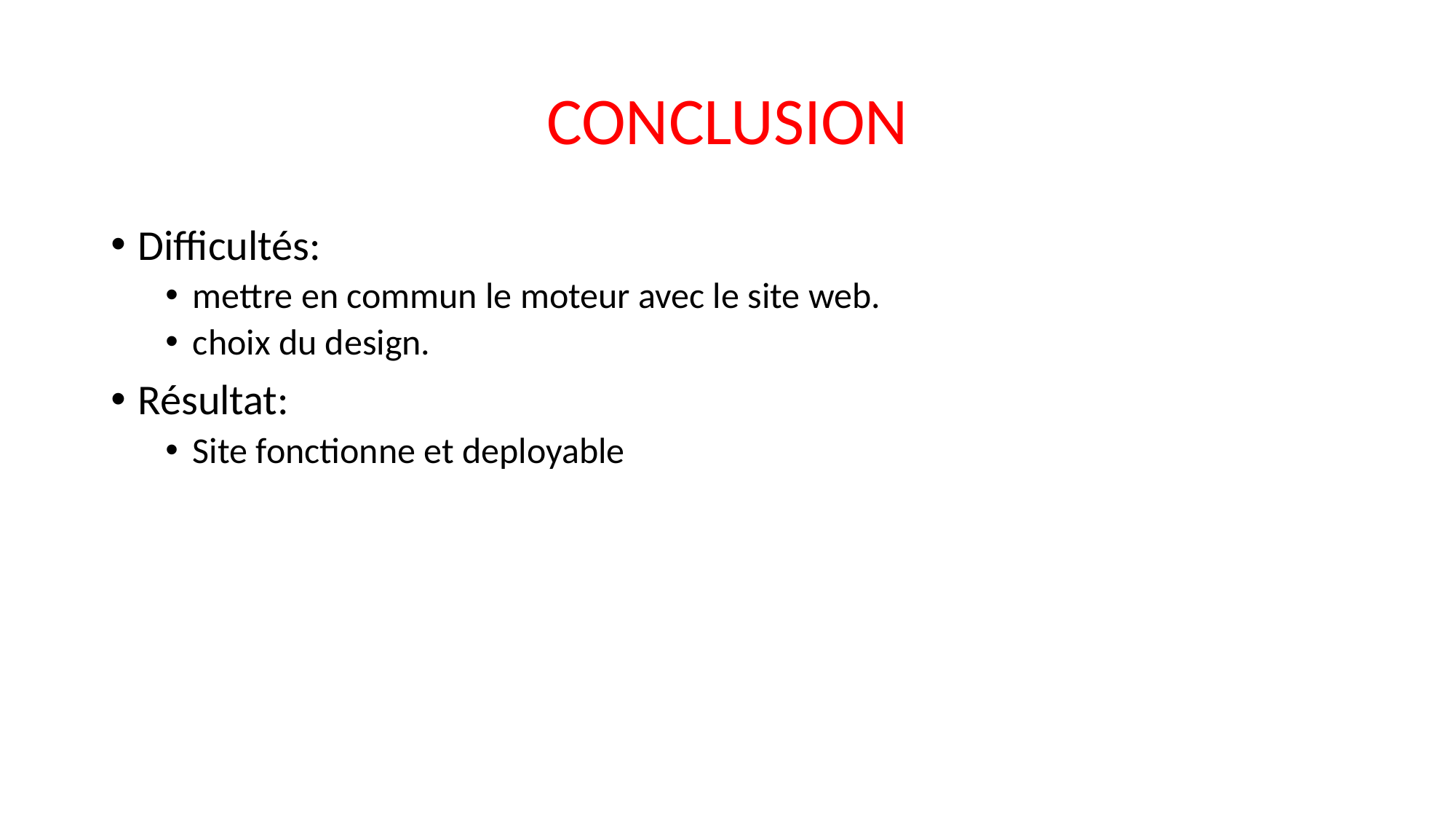

# CONCLUSION
Difficultés:
mettre en commun le moteur avec le site web.
choix du design.
Résultat:
Site fonctionne et deployable